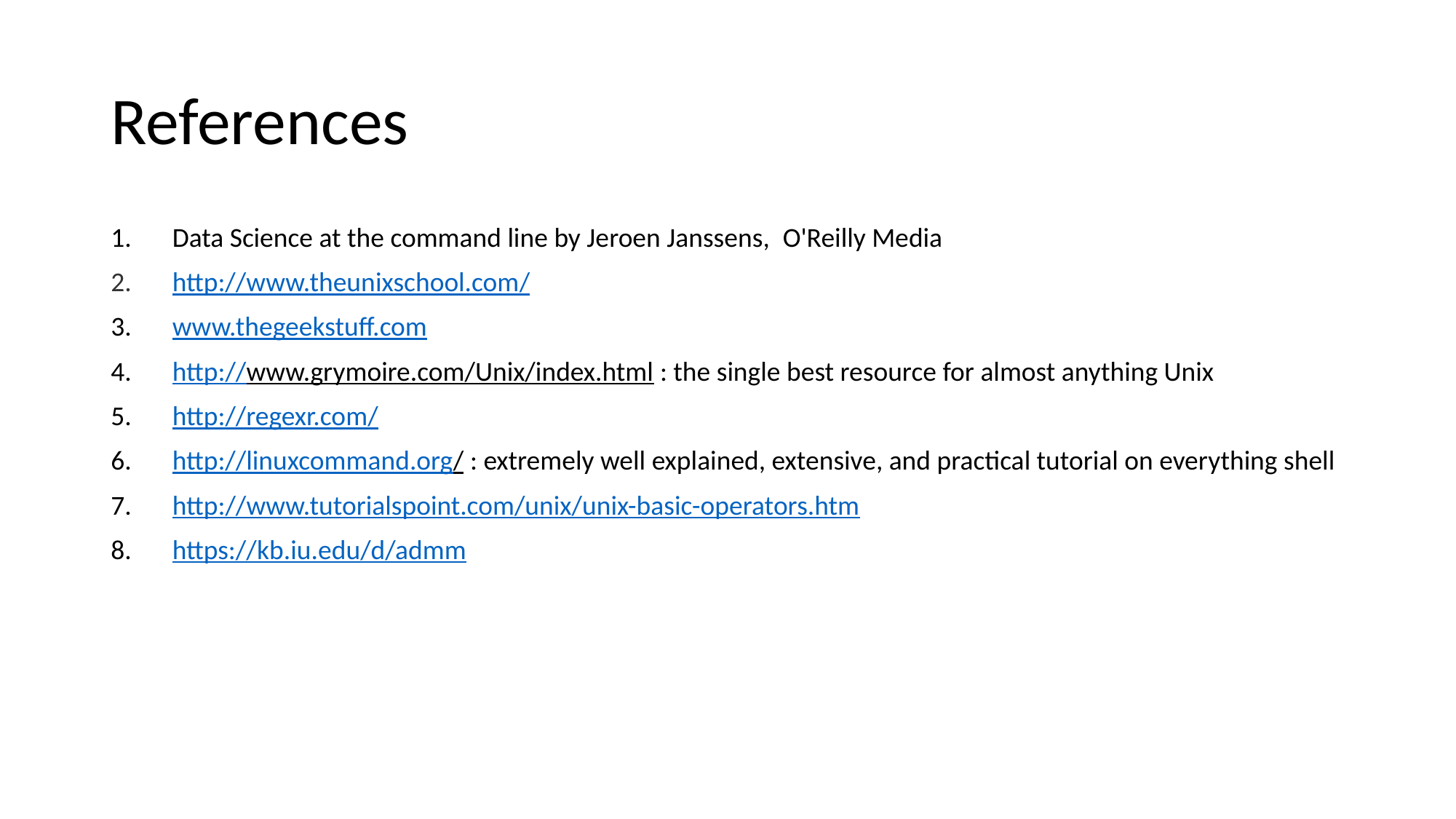

# References
Data Science at the command line by Jeroen Janssens,  O'Reilly Media
http://www.theunixschool.com/
www.thegeekstuff.com
http://www.grymoire.com/Unix/index.html : the single best resource for almost anything Unix
http://regexr.com/
http://linuxcommand.org/ : extremely well explained, extensive, and practical tutorial on everything shell
http://www.tutorialspoint.com/unix/unix-basic-operators.htm
https://kb.iu.edu/d/admm